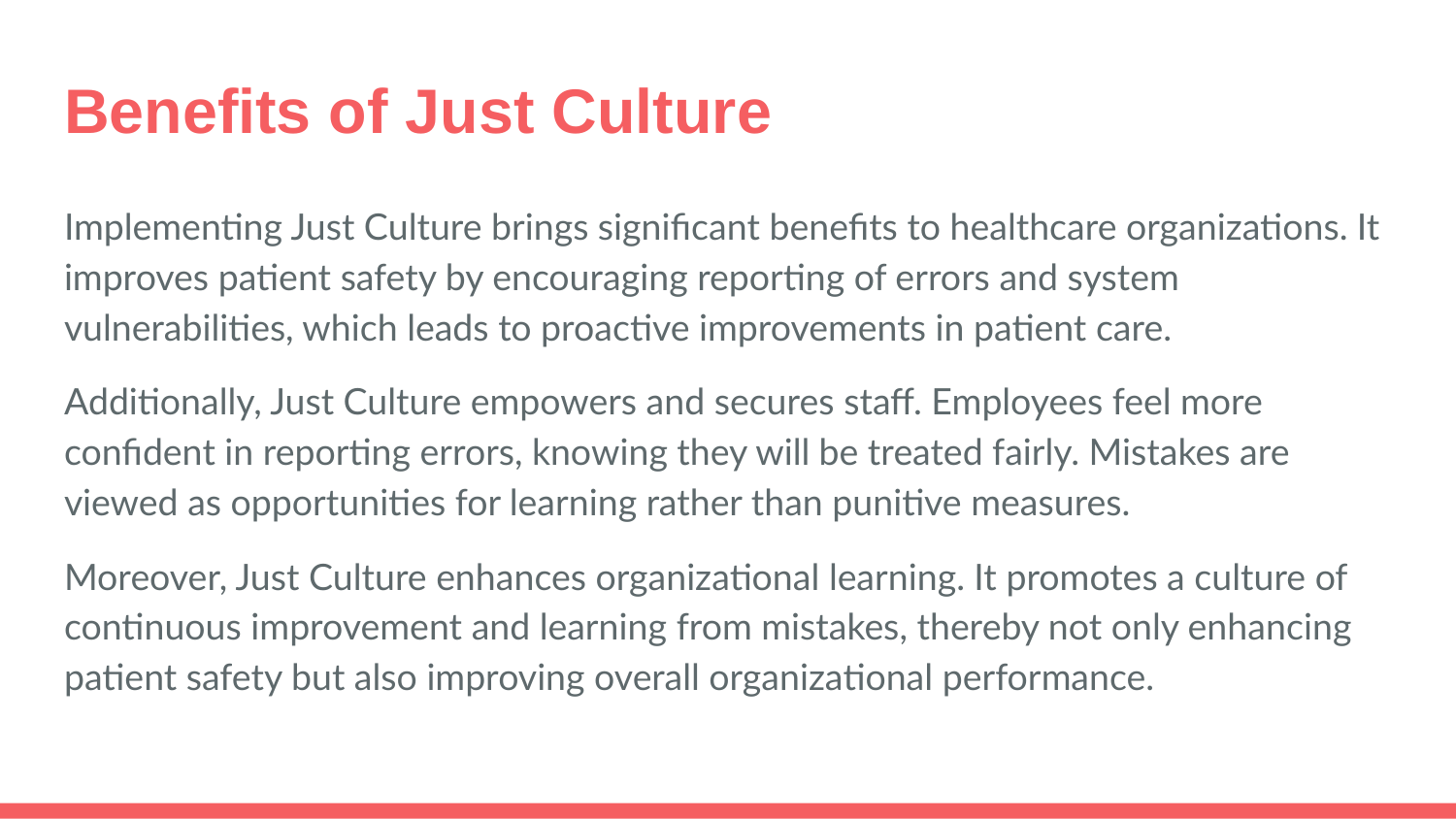

# Benefits of Just Culture
Implementing Just Culture brings significant benefits to healthcare organizations. It improves patient safety by encouraging reporting of errors and system vulnerabilities, which leads to proactive improvements in patient care.
Additionally, Just Culture empowers and secures staff. Employees feel more confident in reporting errors, knowing they will be treated fairly. Mistakes are viewed as opportunities for learning rather than punitive measures.
Moreover, Just Culture enhances organizational learning. It promotes a culture of continuous improvement and learning from mistakes, thereby not only enhancing patient safety but also improving overall organizational performance.